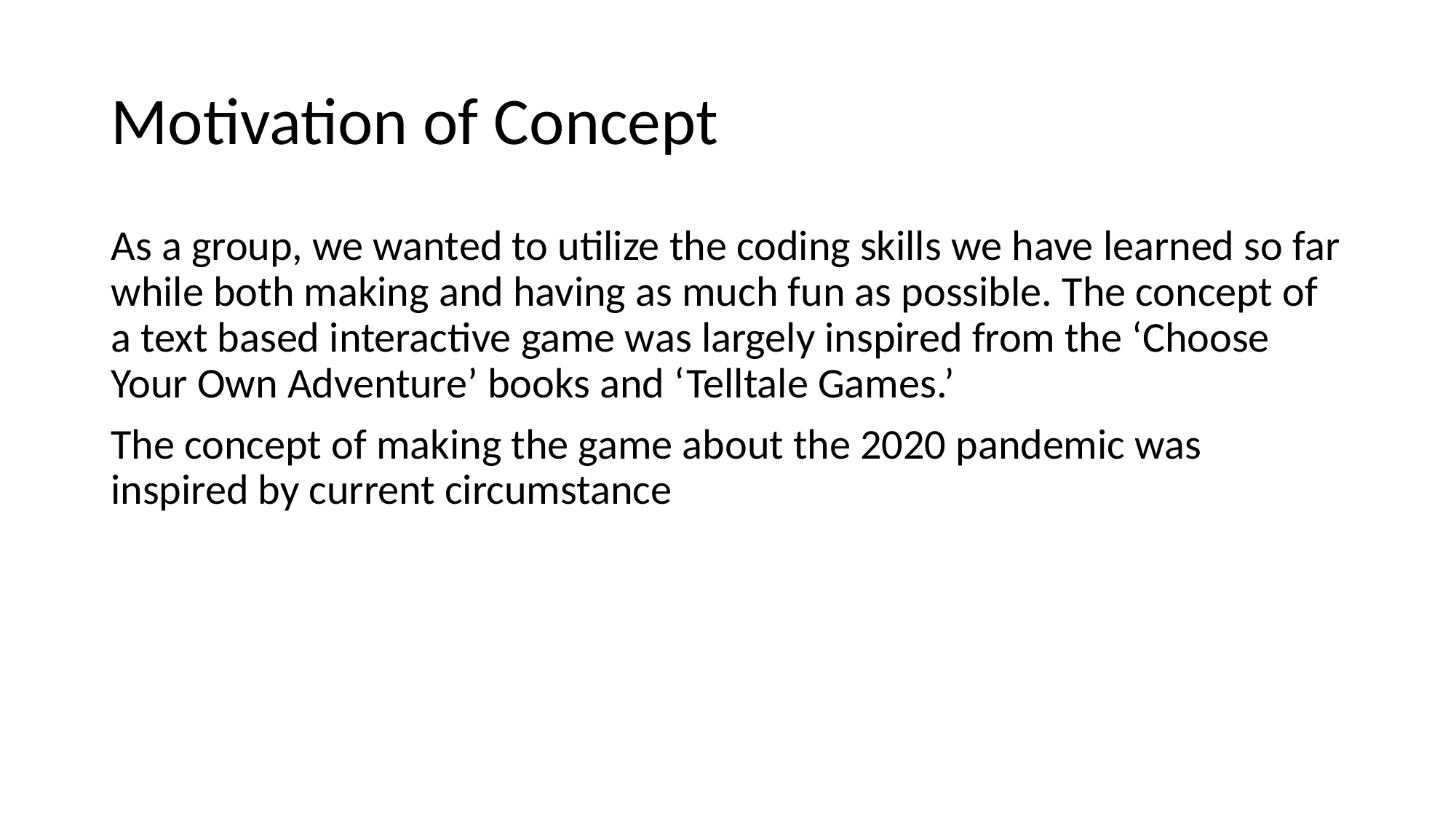

# Motivation of Concept
As a group, we wanted to utilize the coding skills we have learned so far while both making and having as much fun as possible. The concept of a text based interactive game was largely inspired from the ‘Choose Your Own Adventure’ books and ‘Telltale Games.’
The concept of making the game about the 2020 pandemic was inspired by current circumstance